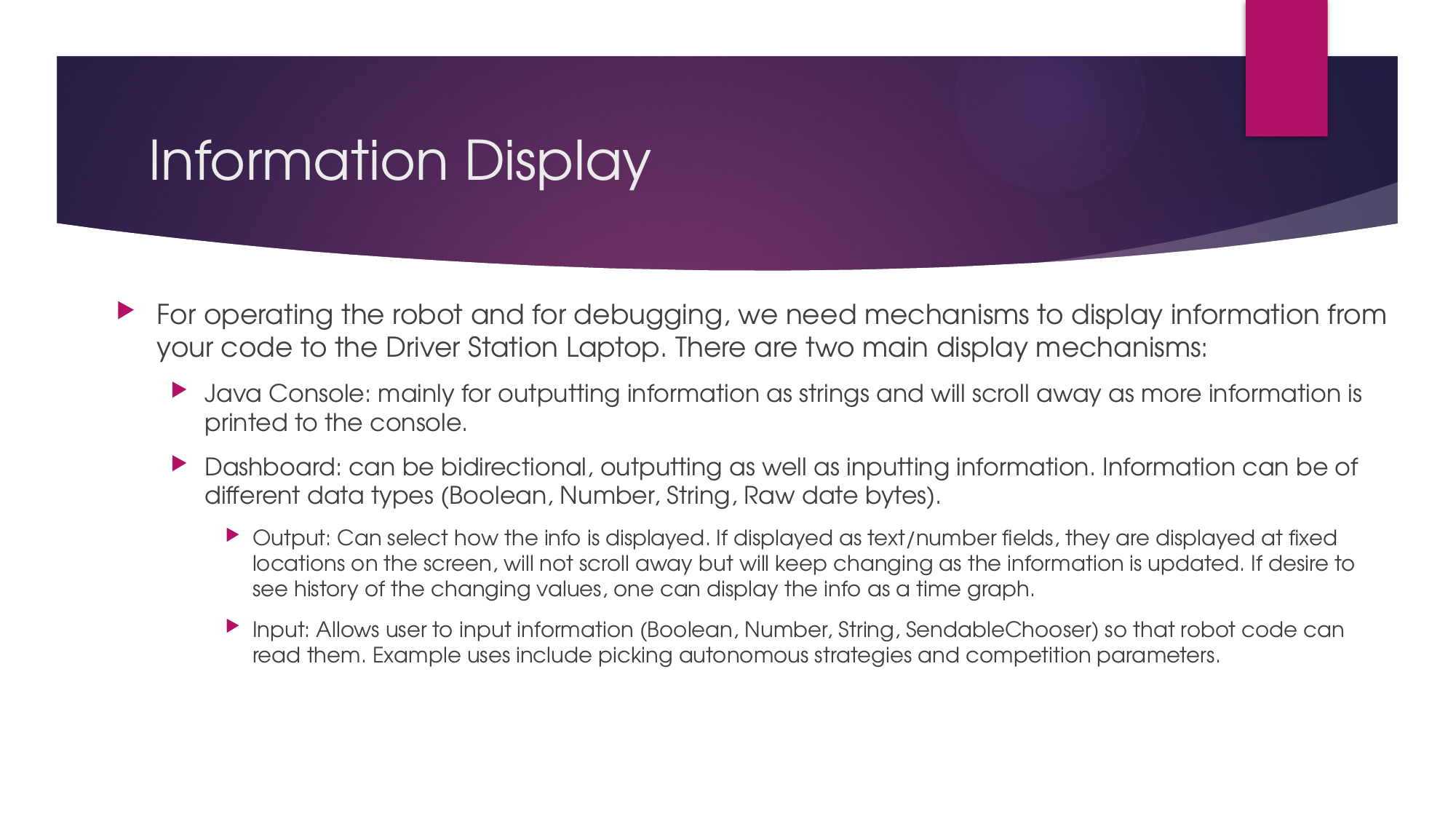

# Information Display
For operating the robot and for debugging, we need mechanisms to display information from your code to the Driver Station Laptop. There are two main display mechanisms:
Java Console: mainly for outputting information as strings and will scroll away as more information is printed to the console.
Dashboard: can be bidirectional, outputting as well as inputting information. Information can be of different data types (Boolean, Number, String, Raw date bytes).
Output: Can select how the info is displayed. If displayed as text/number fields, they are displayed at fixed locations on the screen, will not scroll away but will keep changing as the information is updated. If desire to see history of the changing values, one can display the info as a time graph.
Input: Allows user to input information (Boolean, Number, String, SendableChooser) so that robot code can read them. Example uses include picking autonomous strategies and competition parameters.